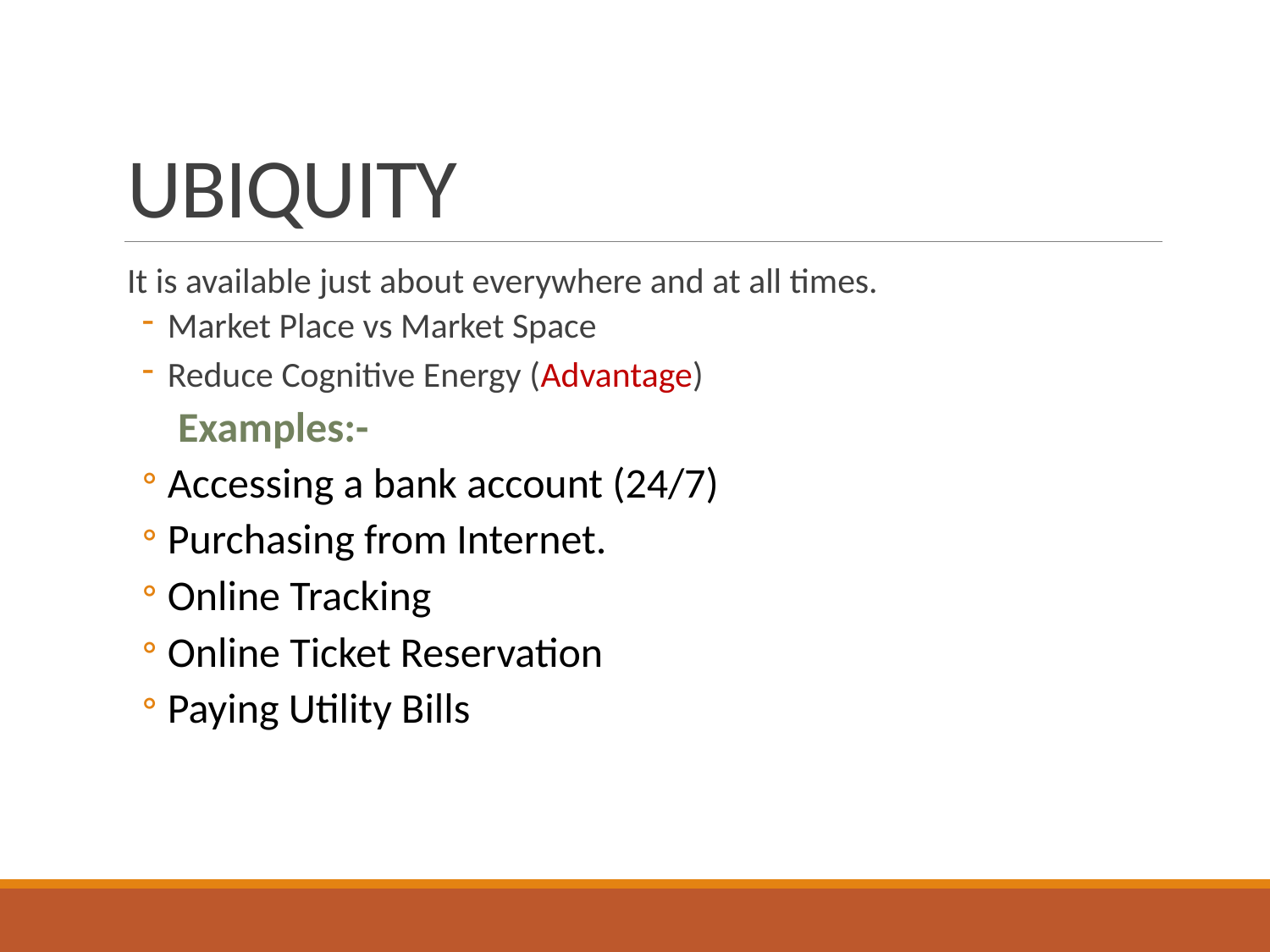

# UBIQUITY
It is available just about everywhere and at all times.
Market Place vs Market Space
Reduce Cognitive Energy (Advantage)
Examples:-
Accessing a bank account (24/7)
Purchasing from Internet.
Online Tracking
Online Ticket Reservation
Paying Utility Bills